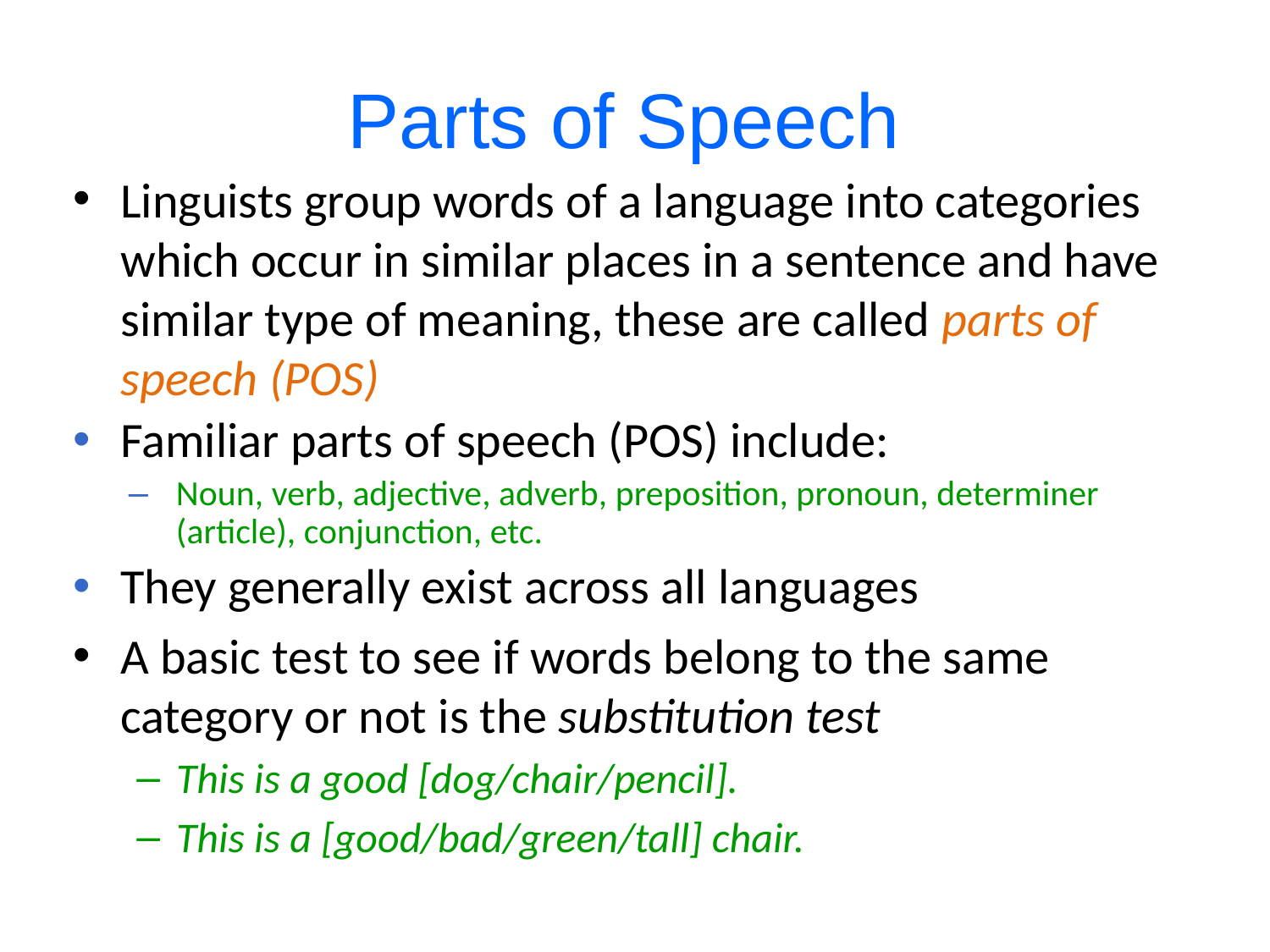

# Parts of Speech
Linguists group words of a language into categories which occur in similar places in a sentence and have similar type of meaning, these are called parts of speech (POS)
Familiar parts of speech (POS) include:
Noun, verb, adjective, adverb, preposition, pronoun, determiner (article), conjunction, etc.
They generally exist across all languages
A basic test to see if words belong to the same category or not is the substitution test
This is a good [dog/chair/pencil].
This is a [good/bad/green/tall] chair.